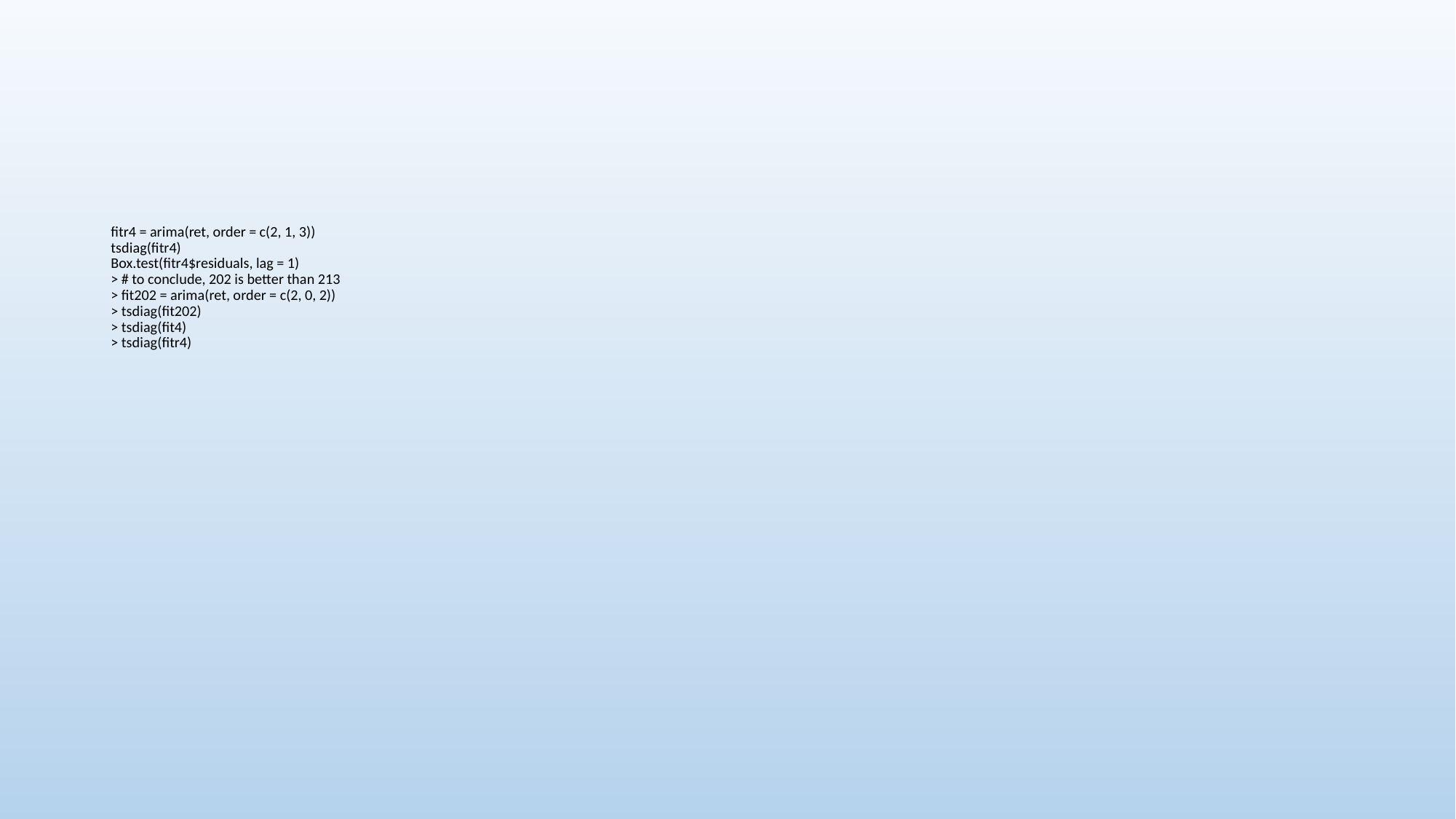

# fitr4 = arima(ret, order = c(2, 1, 3)) tsdiag(fitr4) Box.test(fitr4$residuals, lag = 1) > # to conclude, 202 is better than 213 > fit202 = arima(ret, order = c(2, 0, 2)) > tsdiag(fit202) > tsdiag(fit4) > tsdiag(fitr4)